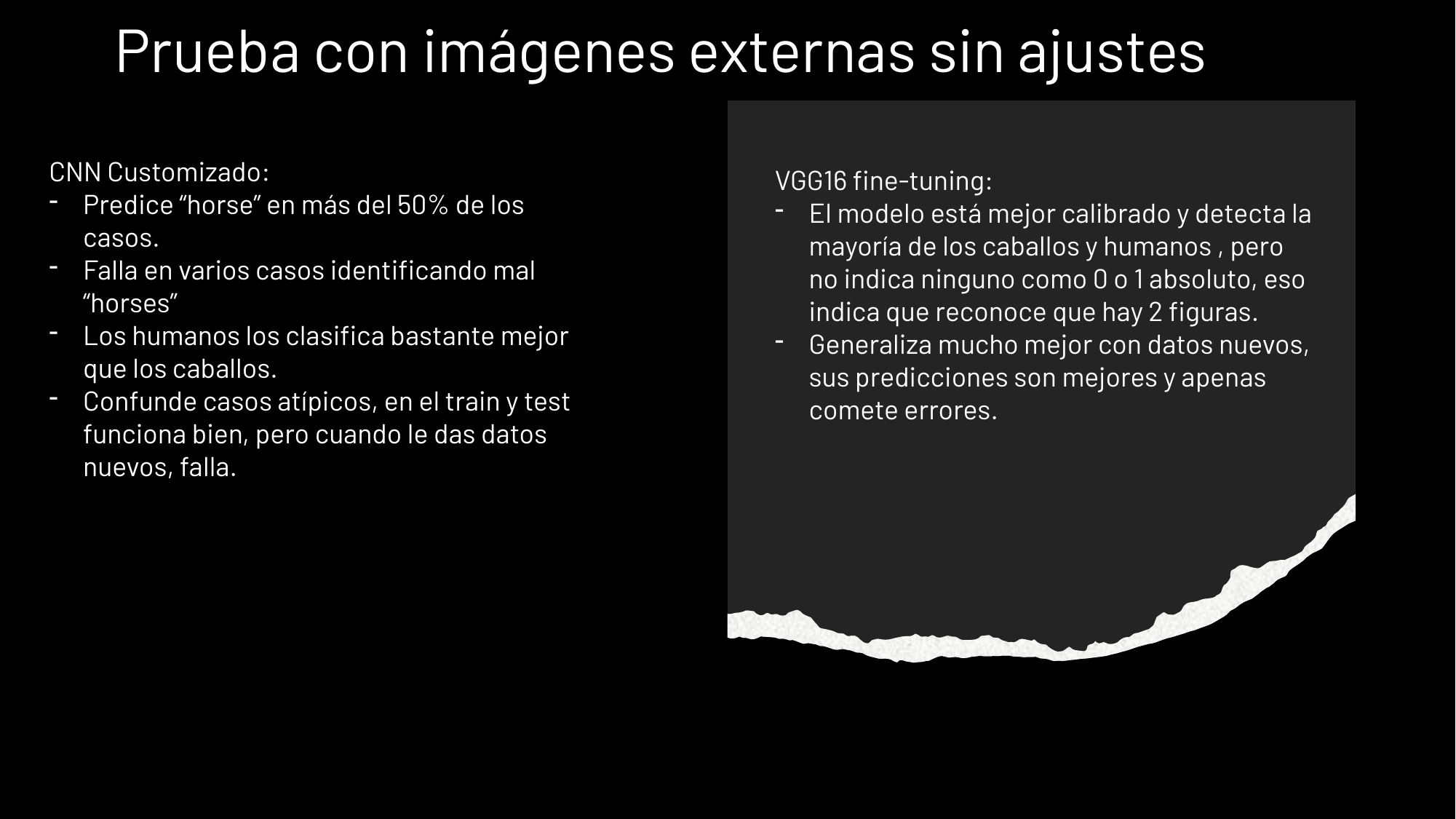

# Prueba con imágenes externas sin ajustes

CNN Customizado:
Predice “horse” en más del 50% de los casos.
Falla en varios casos identificando mal “horses”
Los humanos los clasifica bastante mejor que los caballos.
Confunde casos atípicos, en el train y test funciona bien, pero cuando le das datos nuevos, falla.
VGG16 fine-tuning:
El modelo está mejor calibrado y detecta la mayoría de los caballos y humanos , pero no indica ninguno como 0 o 1 absoluto, eso indica que reconoce que hay 2 figuras.
Generaliza mucho mejor con datos nuevos, sus predicciones son mejores y apenas comete errores.